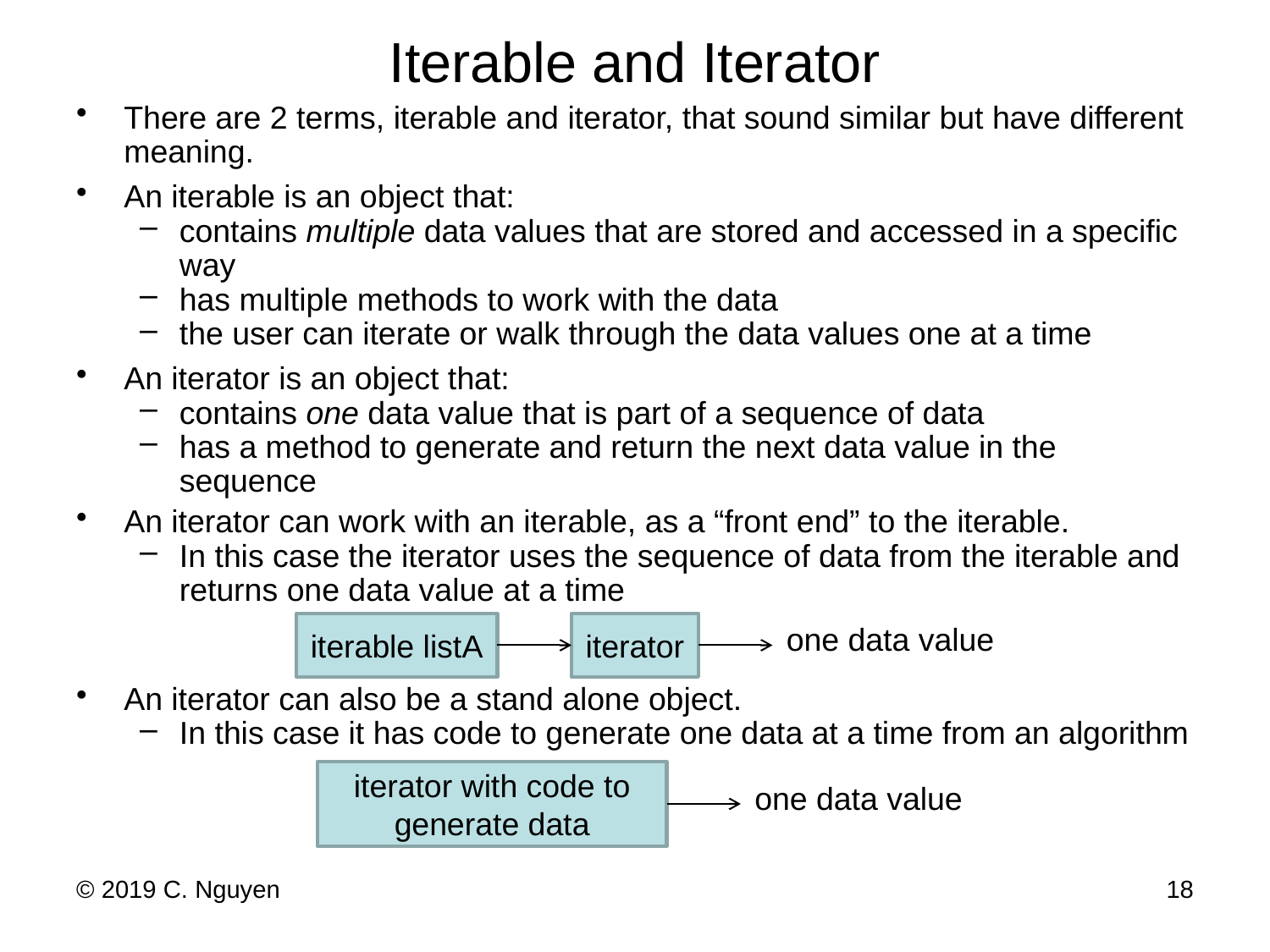

# Iterable and Iterator
There are 2 terms, iterable and iterator, that sound similar but have different meaning.
An iterable is an object that:
contains multiple data values that are stored and accessed in a specific way
has multiple methods to work with the data
the user can iterate or walk through the data values one at a time
An iterator is an object that:
contains one data value that is part of a sequence of data
has a method to generate and return the next data value in the sequence
An iterator can work with an iterable, as a “front end” to the iterable.
In this case the iterator uses the sequence of data from the iterable and returns one data value at a time

An iterator can also be a stand alone object.
In this case it has code to generate one data at a time from an algorithm

iterable listA
iterator
one data value
iterator with code to generate data
one data value
© 2019 C. Nguyen
18